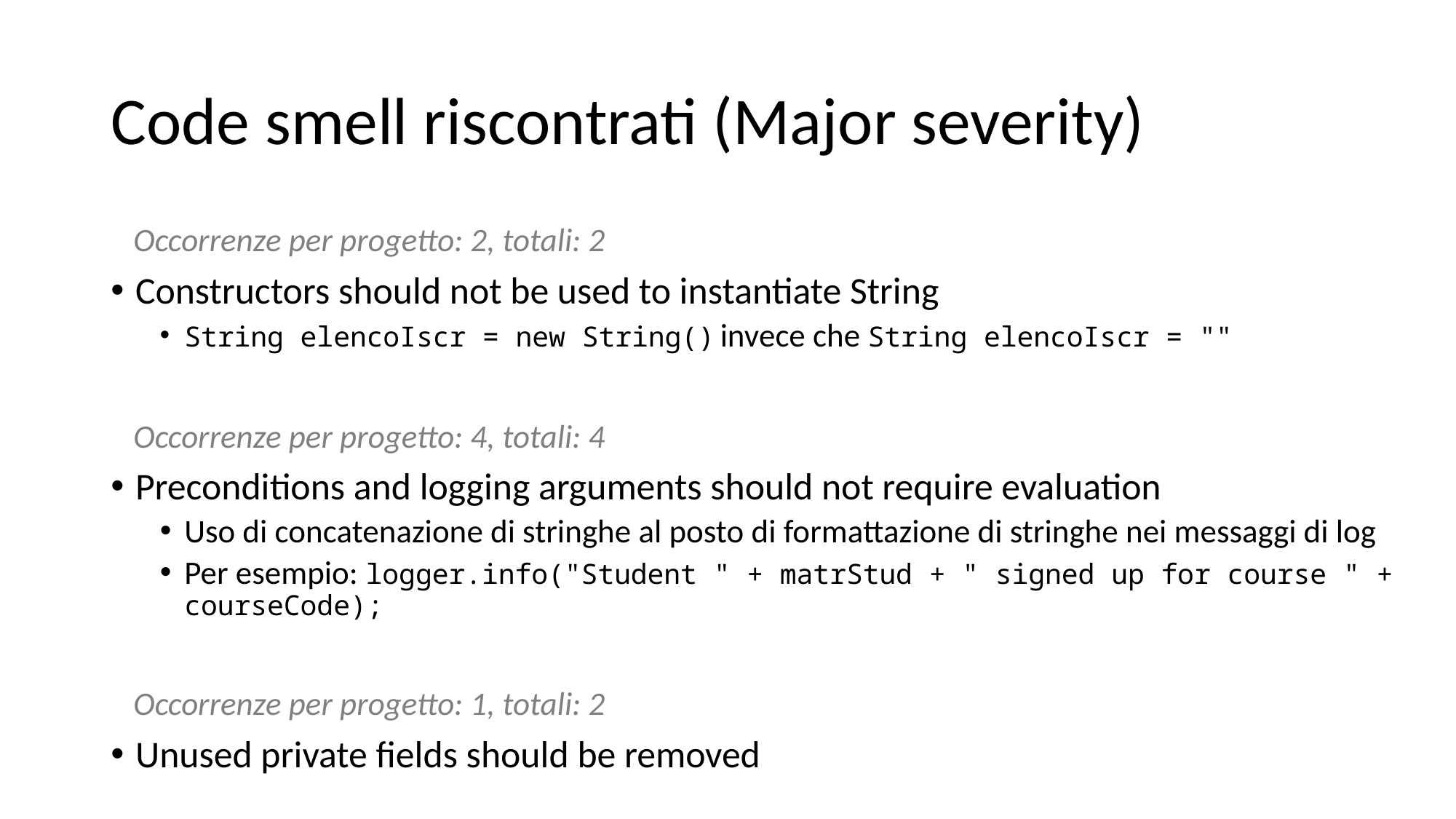

# Code smell riscontrati (Major severity)
   Occorrenze per progetto: 2, totali: 2
Constructors should not be used to instantiate String
String elencoIscr = new String() invece che String elencoIscr = ""

   Occorrenze per progetto: 4, totali: 4
Preconditions and logging arguments should not require evaluation
Uso di concatenazione di stringhe al posto di formattazione di stringhe nei messaggi di log
Per esempio: logger.info("Student " + matrStud + " signed up for course " + courseCode);

   Occorrenze per progetto: 1, totali: 2
Unused private fields should be removed